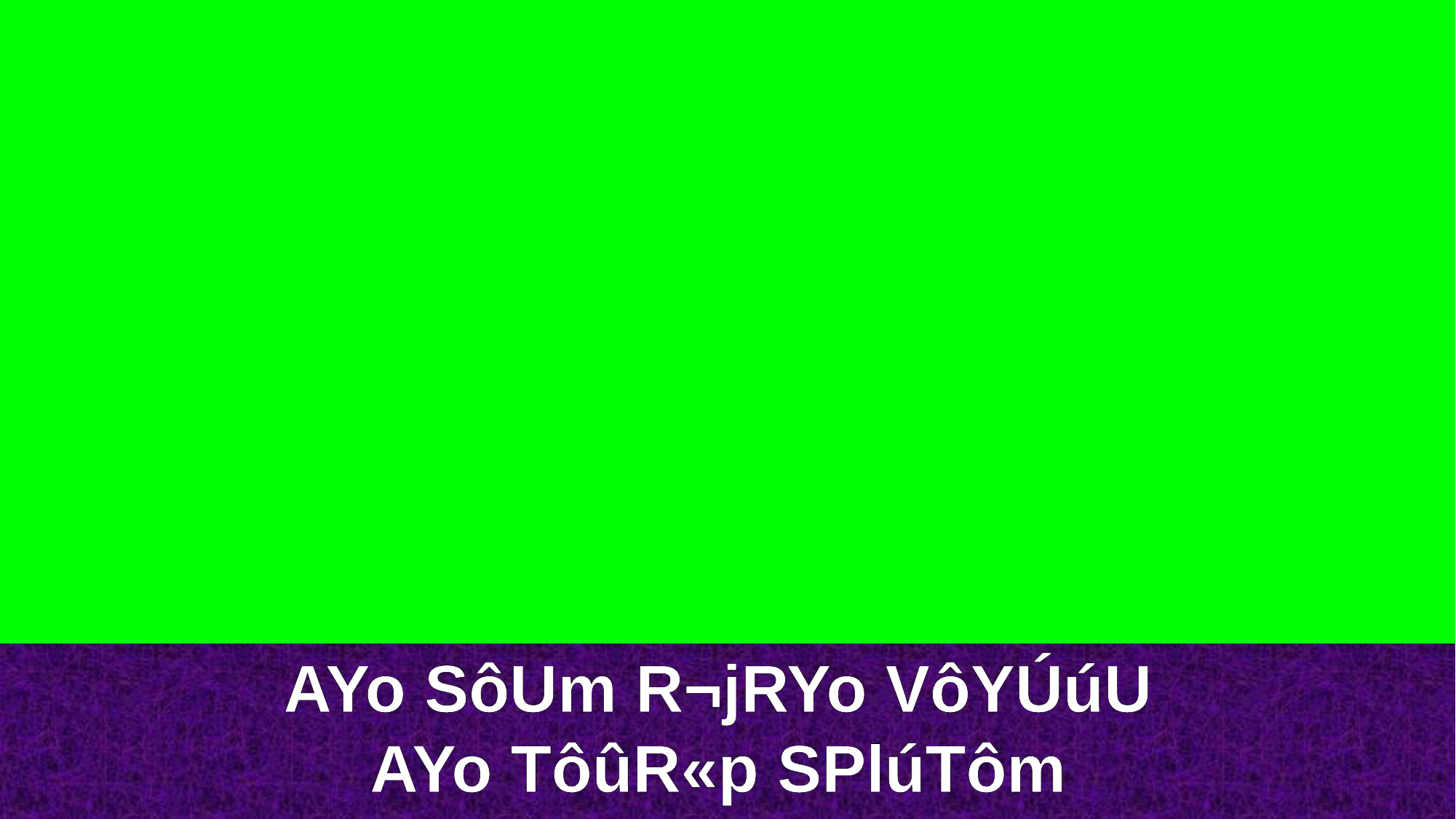

AYo SôUm R¬jRYo VôYÚúU
AYo TôûR«p SPlúTôm